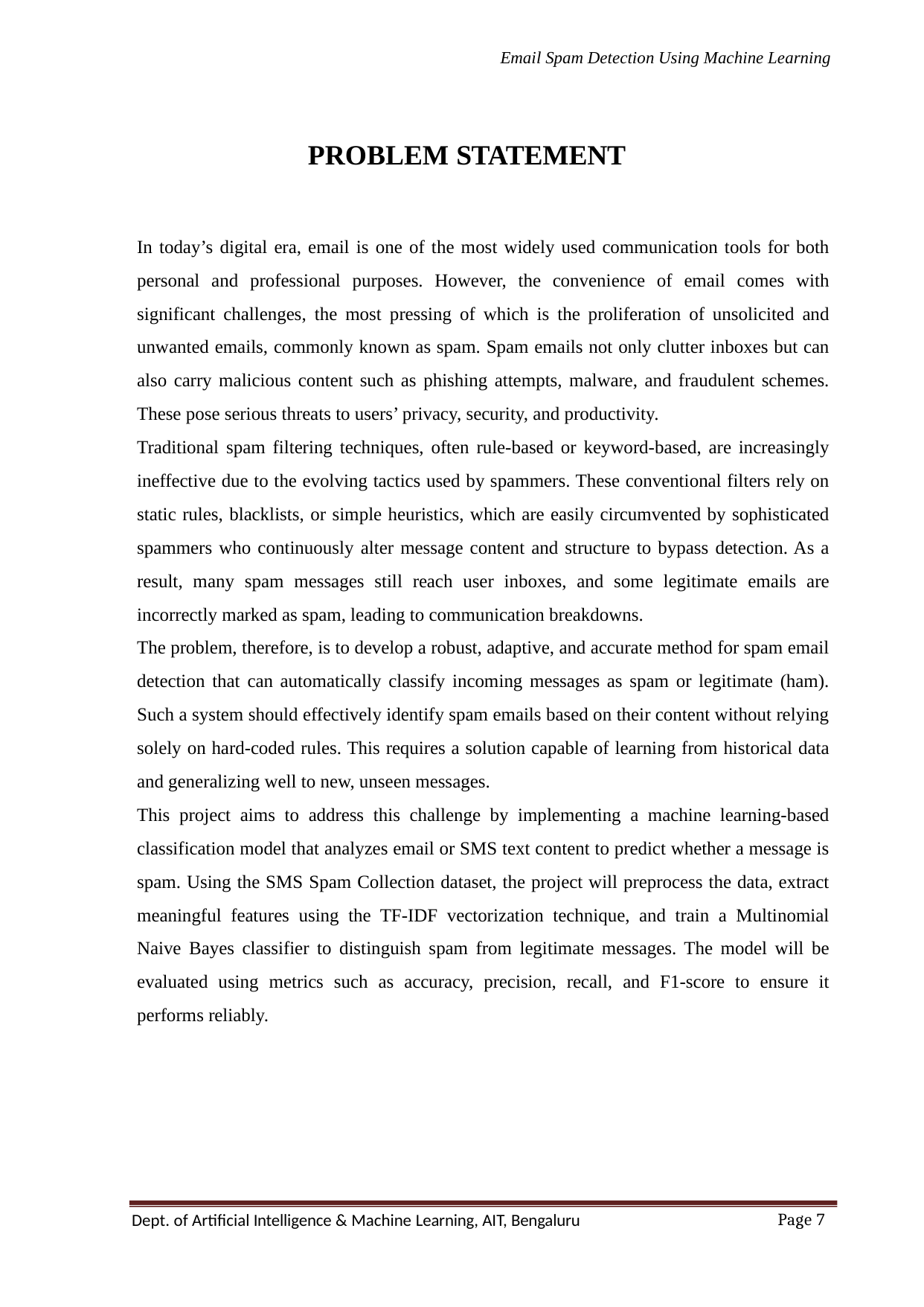

Email Spam Detection Using Machine Learning
PROBLEM STATEMENT
In today’s digital era, email is one of the most widely used communication tools for both personal and professional purposes. However, the convenience of email comes with significant challenges, the most pressing of which is the proliferation of unsolicited and unwanted emails, commonly known as spam. Spam emails not only clutter inboxes but can also carry malicious content such as phishing attempts, malware, and fraudulent schemes. These pose serious threats to users’ privacy, security, and productivity.
Traditional spam filtering techniques, often rule-based or keyword-based, are increasingly ineffective due to the evolving tactics used by spammers. These conventional filters rely on static rules, blacklists, or simple heuristics, which are easily circumvented by sophisticated spammers who continuously alter message content and structure to bypass detection. As a result, many spam messages still reach user inboxes, and some legitimate emails are incorrectly marked as spam, leading to communication breakdowns.
The problem, therefore, is to develop a robust, adaptive, and accurate method for spam email detection that can automatically classify incoming messages as spam or legitimate (ham). Such a system should effectively identify spam emails based on their content without relying solely on hard-coded rules. This requires a solution capable of learning from historical data and generalizing well to new, unseen messages.
This project aims to address this challenge by implementing a machine learning-based classification model that analyzes email or SMS text content to predict whether a message is spam. Using the SMS Spam Collection dataset, the project will preprocess the data, extract meaningful features using the TF-IDF vectorization technique, and train a Multinomial Naive Bayes classifier to distinguish spam from legitimate messages. The model will be evaluated using metrics such as accuracy, precision, recall, and F1-score to ensure it performs reliably.

Page 7
Dept. of Artificial Intelligence & Machine Learning, AIT, Bengaluru